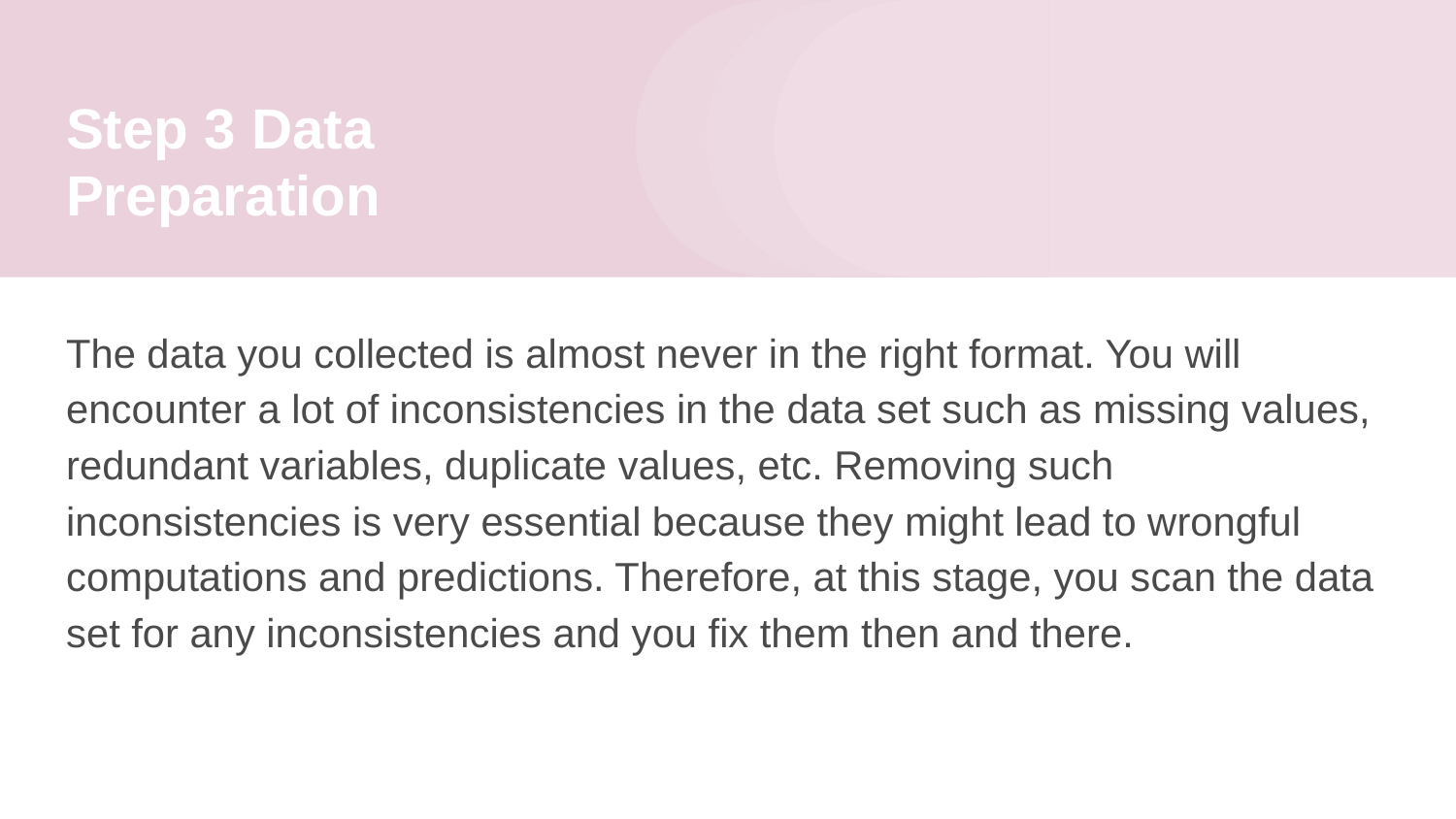

# Step 3 Data Preparation
The data you collected is almost never in the right format. You will encounter a lot of inconsistencies in the data set such as missing values, redundant variables, duplicate values, etc. Removing such inconsistencies is very essential because they might lead to wrongful computations and predictions. Therefore, at this stage, you scan the data set for any inconsistencies and you fix them then and there.